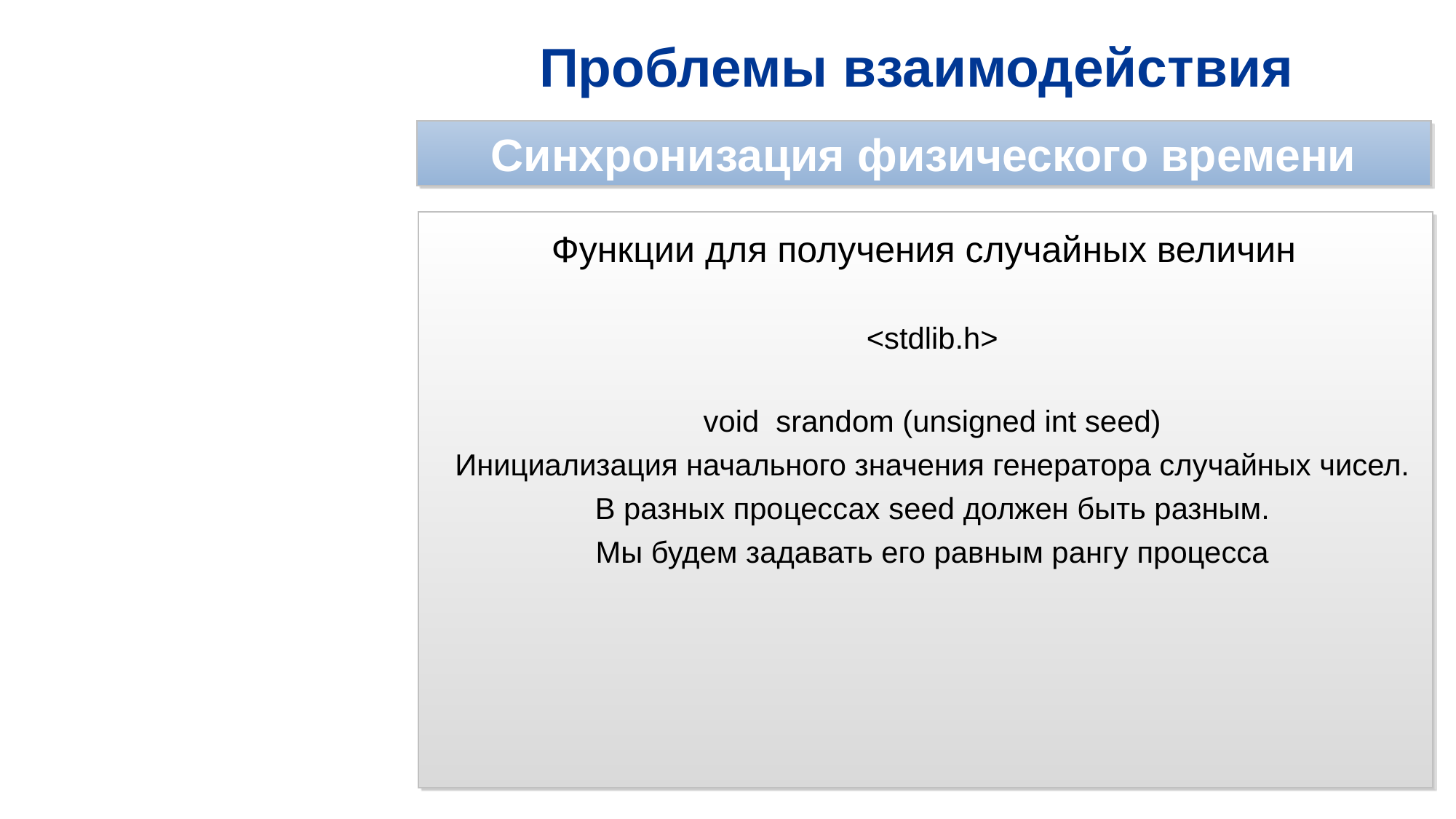

# Проблемы взаимодействия
Синхронизация физического времени

Функции для получения случайных величин
<stdlib.h>

void  srandom (unsigned int seed)
Инициализация начального значения генератора случайных чисел.
В разных процессах seed должен быть разным.
Мы будем задавать его равным рангу процесса